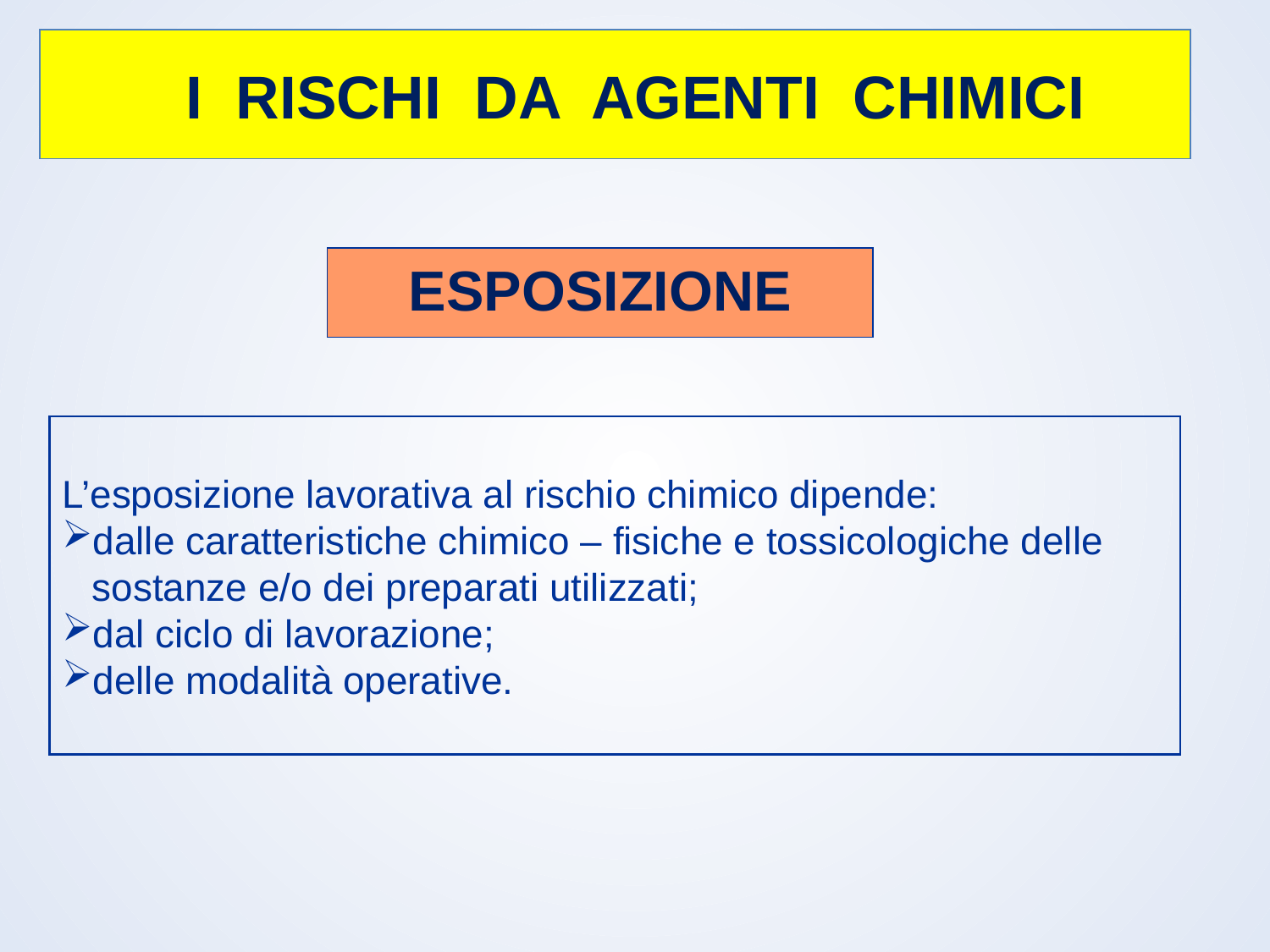

# I  RISCHI  DA  AGENTI  CHIMICI
ESPOSIZIONE

L’esposizione lavorativa al rischio chimico dipende:
dalle caratteristiche chimico – fisiche e tossicologiche delle sostanze e/o dei preparati utilizzati;
dal ciclo di lavorazione;
delle modalità operative.